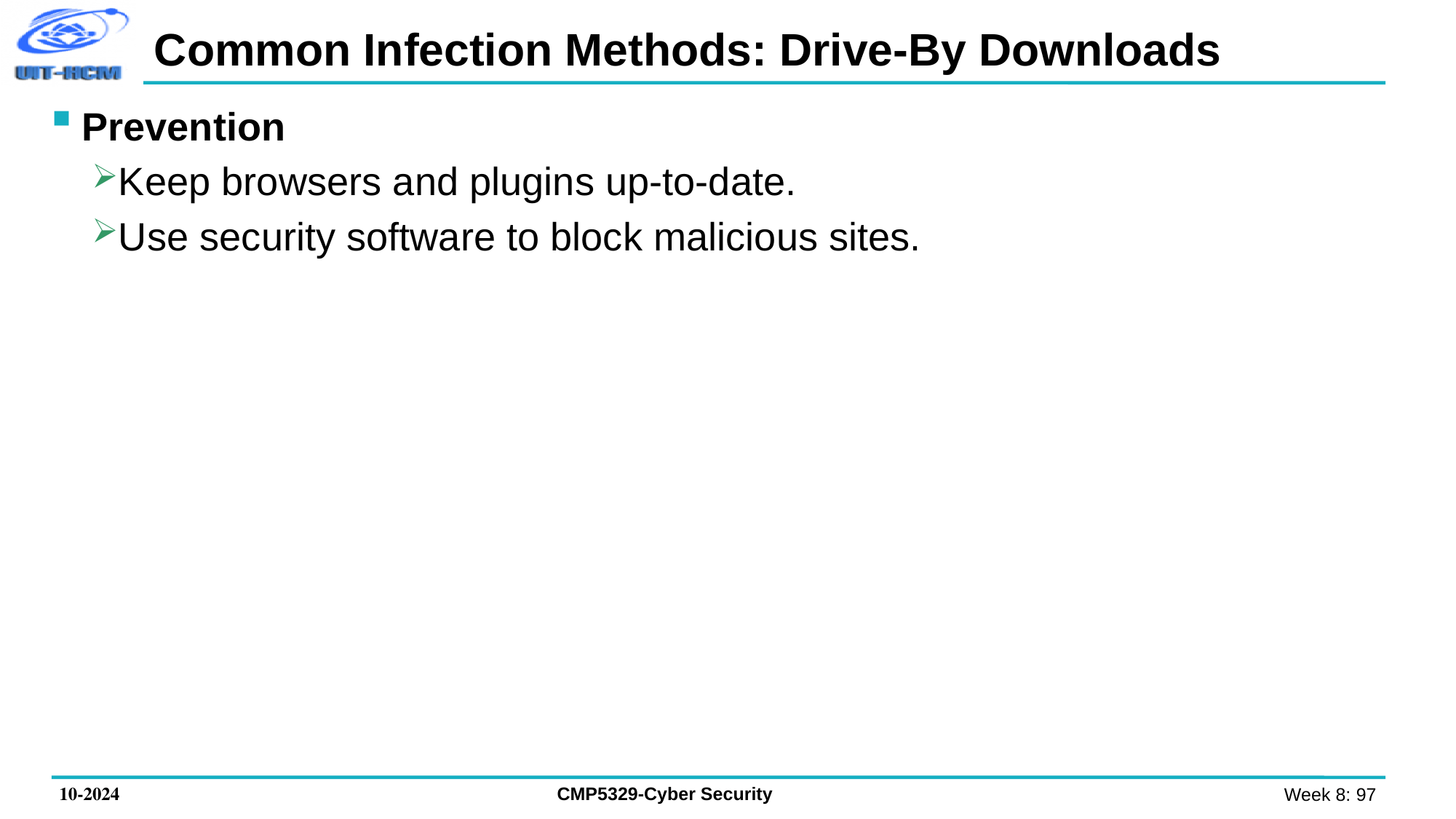

# Common Infection Methods: Drive-By Downloads
Prevention
Keep browsers and plugins up-to-date.
Use security software to block malicious sites.